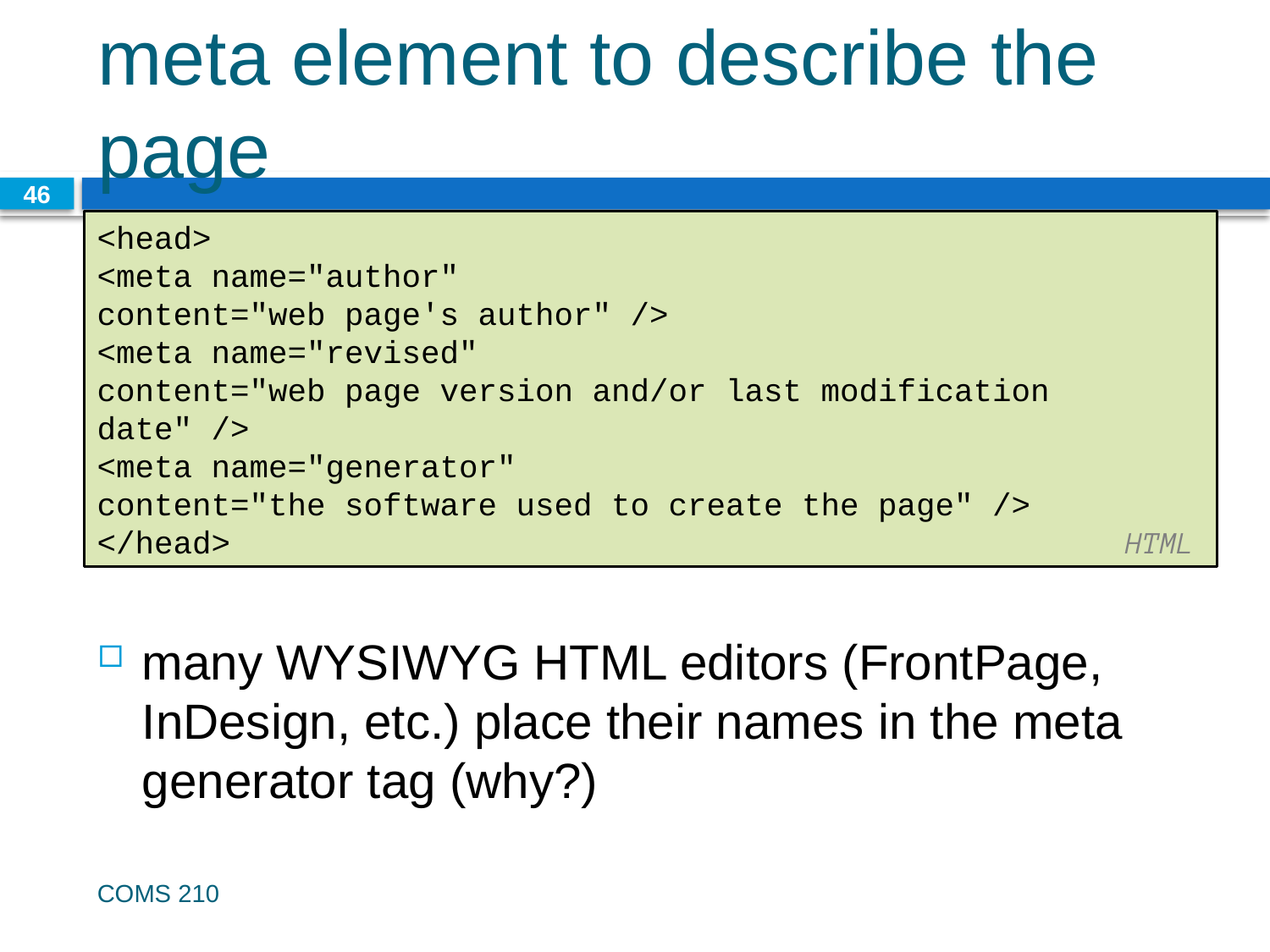

# meta element to describe the page
46
<head>
<meta name="author"
content="web page's author" />
<meta name="revised"
content="web page version and/or last modification date" />
<meta name="generator"
content="the software used to create the page" />
</head>                                               HTML
many WYSIWYG HTML editors (FrontPage, InDesign, etc.) place their names in the meta generator tag (why?)
COMS 210